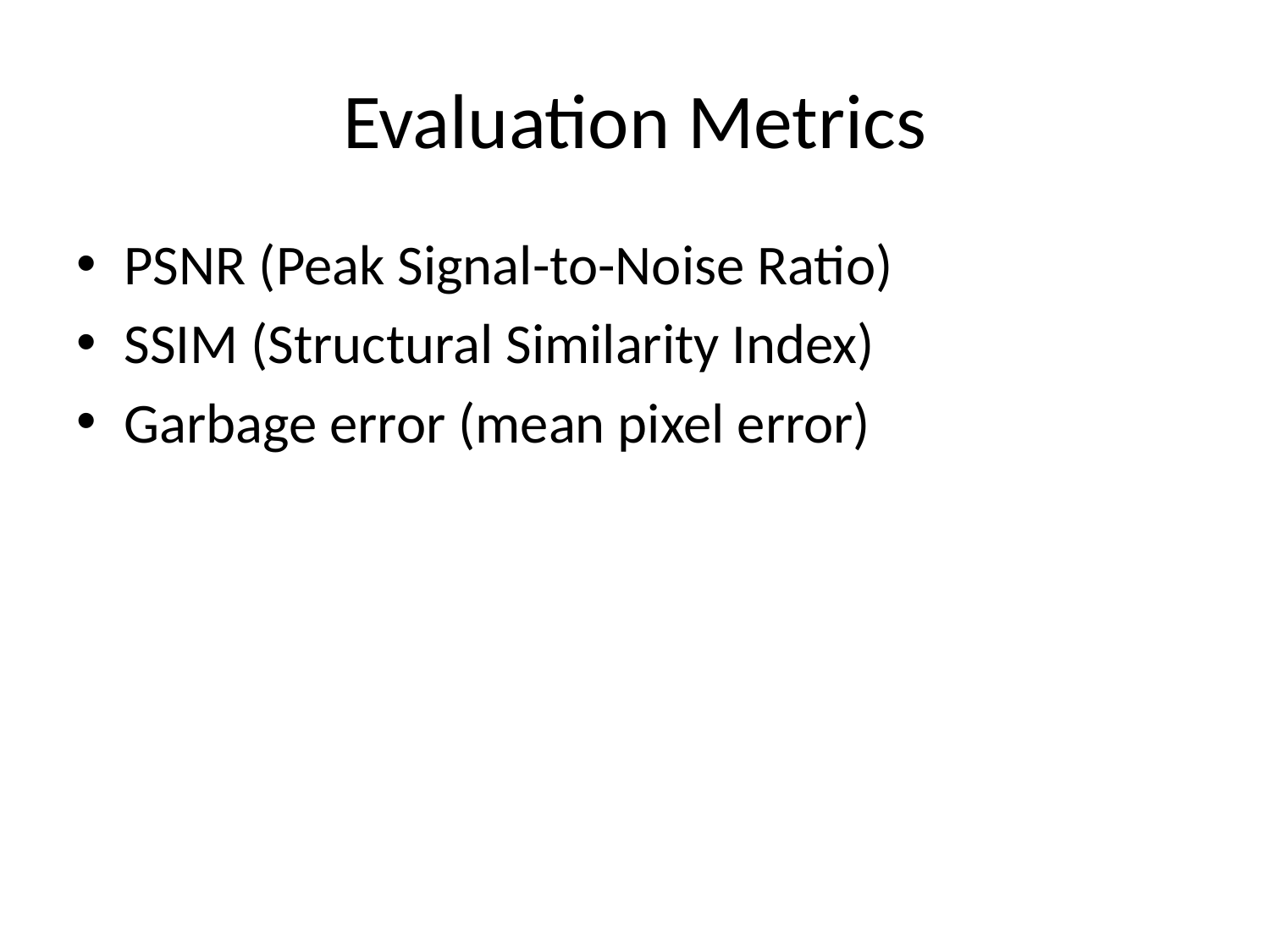

# Evaluation Metrics
PSNR (Peak Signal-to-Noise Ratio)
SSIM (Structural Similarity Index)
Garbage error (mean pixel error)